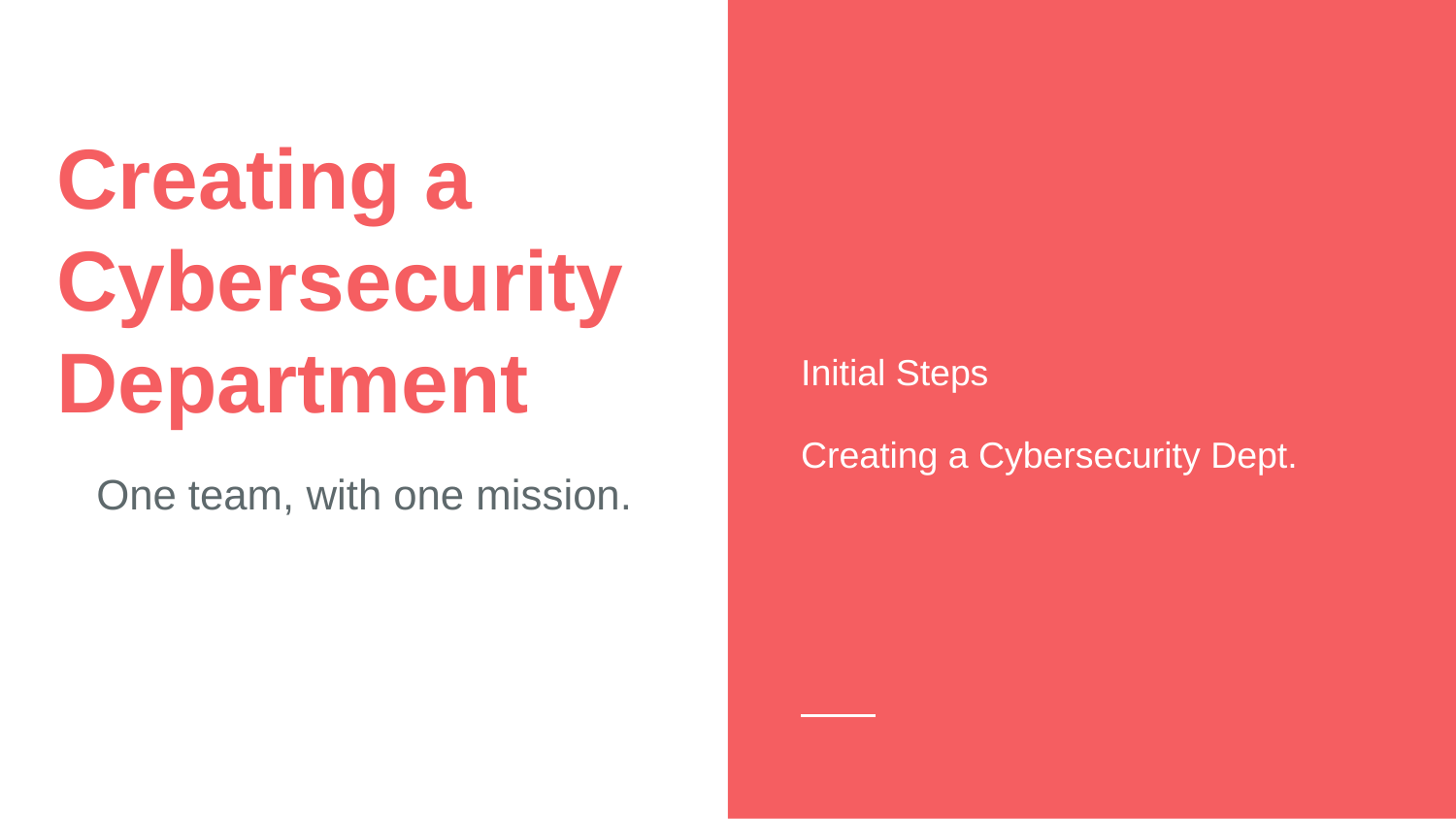

Initial Steps
Creating a Cybersecurity Dept.
# Creating a Cybersecurity Department
One team, with one mission.